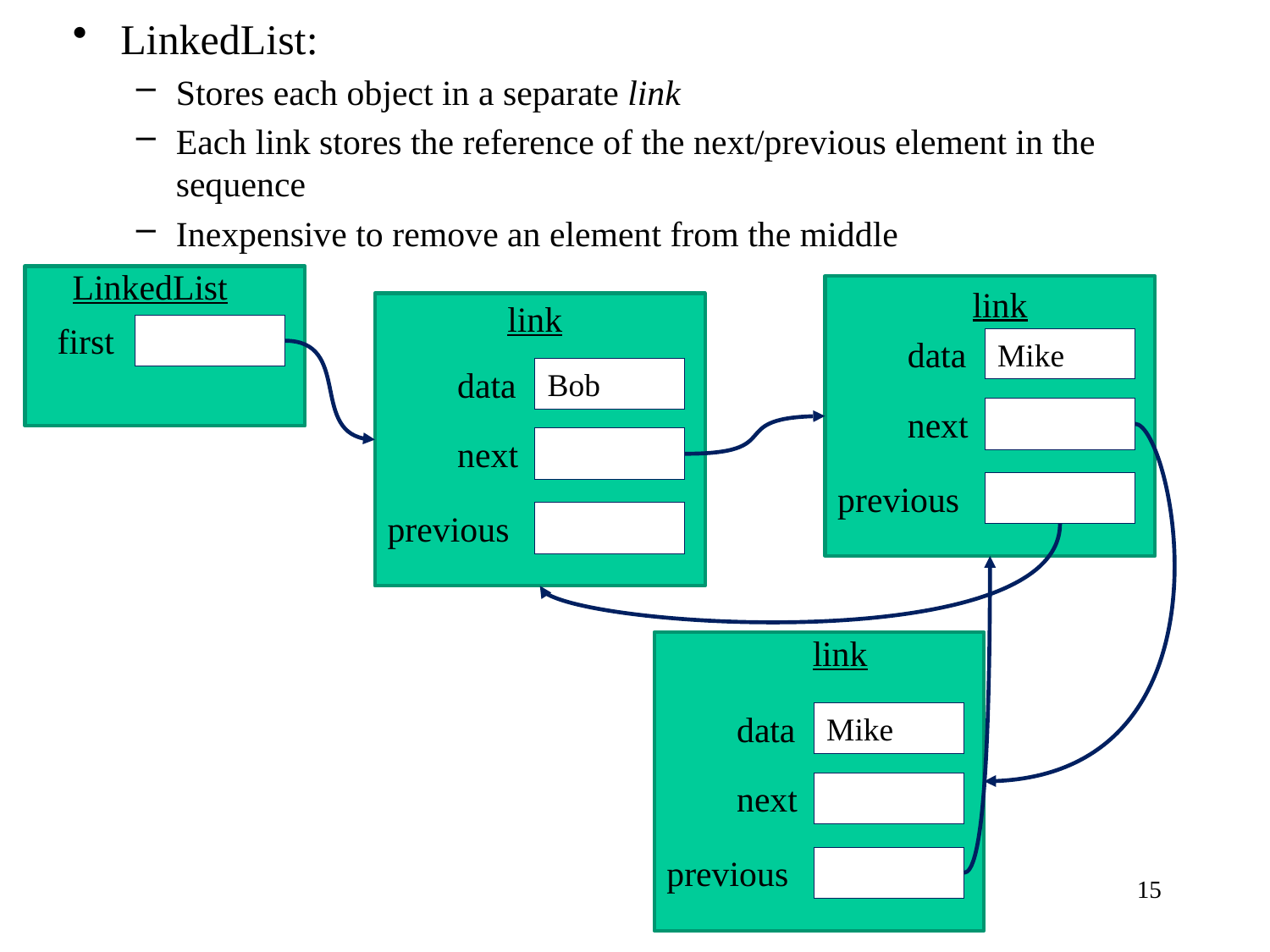

LinkedList:
Stores each object in a separate link
Each link stores the reference of the next/previous element in the sequence
Inexpensive to remove an element from the middle

LinkedList

link

link

first

data
Mike
data
Bob
next

next

previous

previous

link

data
Mike
next

previous

15